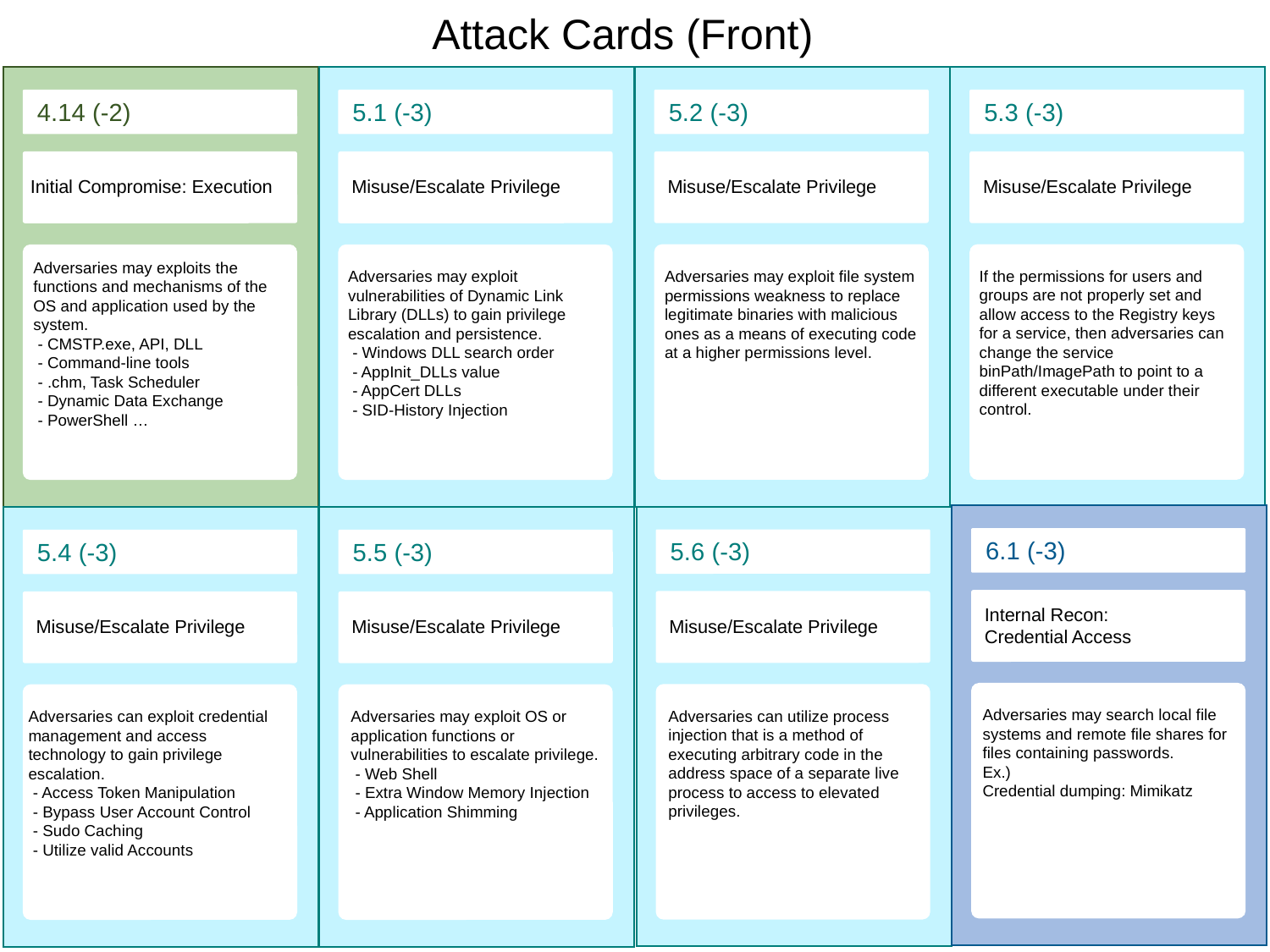

Attack Cards (Front)

5.3 (-3)
5.2 (-3)
4.14 (-2)
5.1 (-3)

Misuse/Escalate Privilege
Misuse/Escalate Privilege
Initial Compromise: Execution
Misuse/Escalate Privilege

Adversaries may exploits the functions and mechanisms of the OS and application used by the system.
 - CMSTP.exe, API, DLL
 - Command-line tools
 - .chm, Task Scheduler
 - Dynamic Data Exchange
 - PowerShell …
If the permissions for users and groups are not properly set and allow access to the Registry keys for a service, then adversaries can change the service binPath/ImagePath to point to a different executable under their control.
Adversaries may exploit file system permissions weakness to replace legitimate binaries with malicious ones as a means of executing code at a higher permissions level.
Adversaries may exploit vulnerabilities of Dynamic Link Library (DLLs) to gain privilege escalation and persistence.
 - Windows DLL search order
 - AppInit_DLLs value
 - AppCert DLLs
 - SID-History Injection

6.1 (-3)

5.6 (-3)
5.4 (-3)
5.5 (-3)

Internal Recon:
Credential Access
Misuse/Escalate Privilege
Misuse/Escalate Privilege
Misuse/Escalate Privilege

Adversaries may search local file systems and remote file shares for files containing passwords.
Ex.)
Credential dumping: Mimikatz
Adversaries can utilize process injection that is a method of executing arbitrary code in the address space of a separate live process to access to elevated privileges.
Adversaries can exploit credential management and access technology to gain privilege escalation.
 - Access Token Manipulation
 - Bypass User Account Control
 - Sudo Caching
 - Utilize valid Accounts

Adversaries may exploit OS or application functions or vulnerabilities to escalate privilege.
 - Web Shell
 - Extra Window Memory Injection
 - Application Shimming